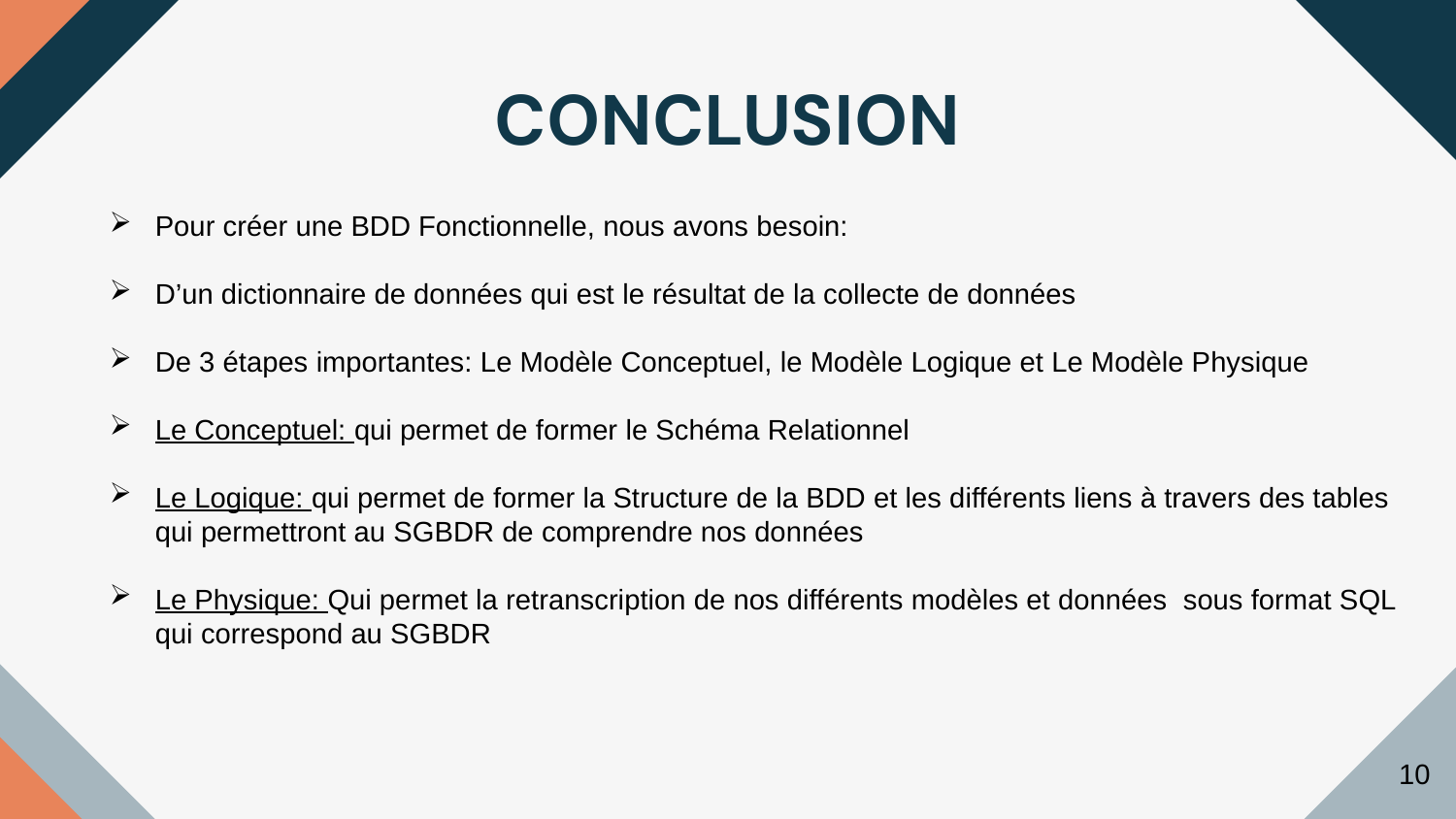

# CONCLUSION
Pour créer une BDD Fonctionnelle, nous avons besoin:

D’un dictionnaire de données qui est le résultat de la collecte de données

De 3 étapes importantes: Le Modèle Conceptuel, le Modèle Logique et Le Modèle Physique

Le Conceptuel: qui permet de former le Schéma Relationnel

Le Logique: qui permet de former la Structure de la BDD et les différents liens à travers des tables qui permettront au SGBDR de comprendre nos données

Le Physique: Qui permet la retranscription de nos différents modèles et données  sous format SQL qui correspond au SGBDR

10